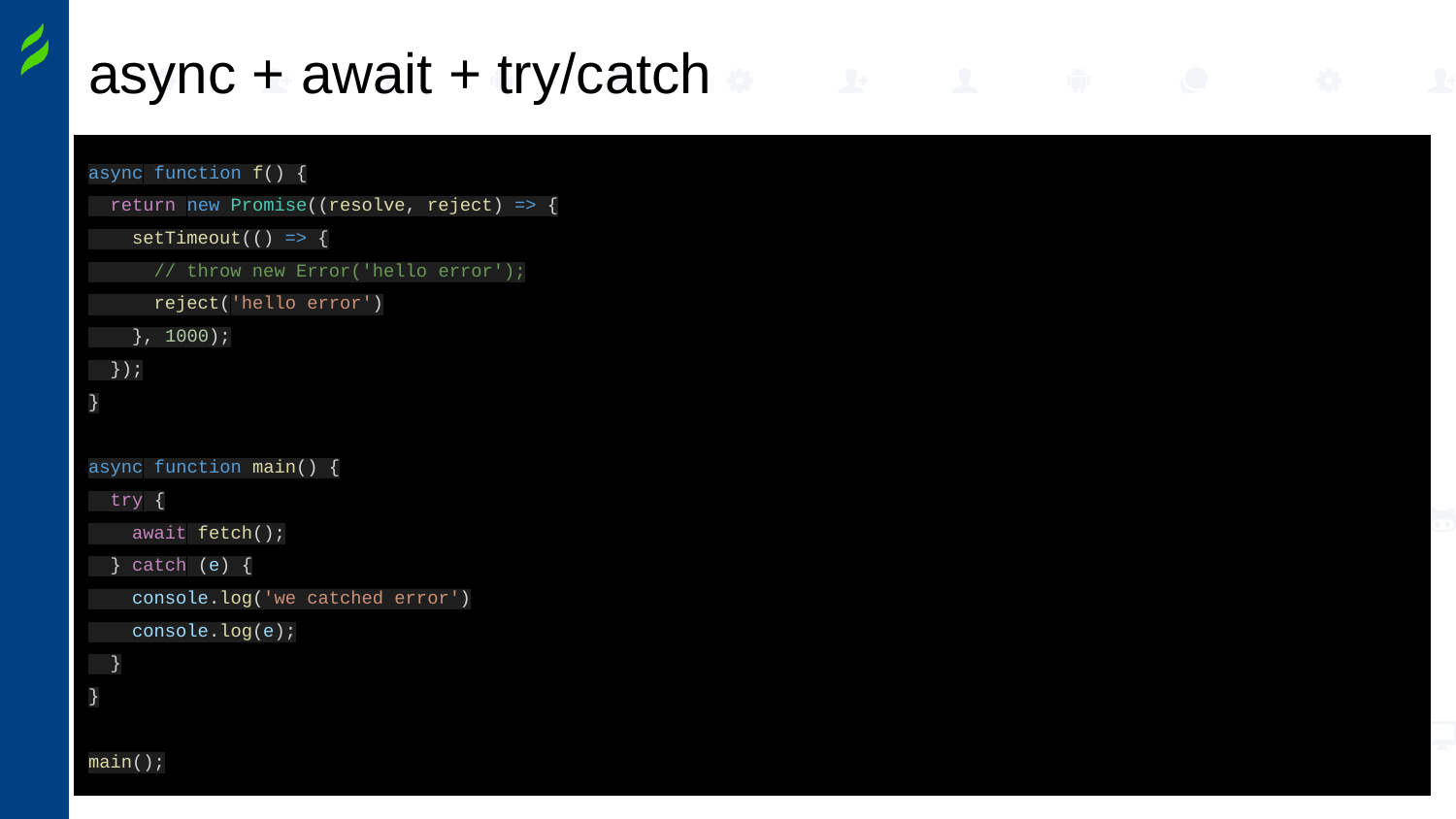

# async + await + try/catch
async function f() {
  return new Promise((resolve, reject) => {
    setTimeout(() => {
      // throw new Error('hello error');
      reject('hello error')
    }, 1000);
  });
}

async function main() {
  try {
    await fetch();
  } catch (e) {
    console.log('we catched error')
    console.log(e);
  }
}

main();